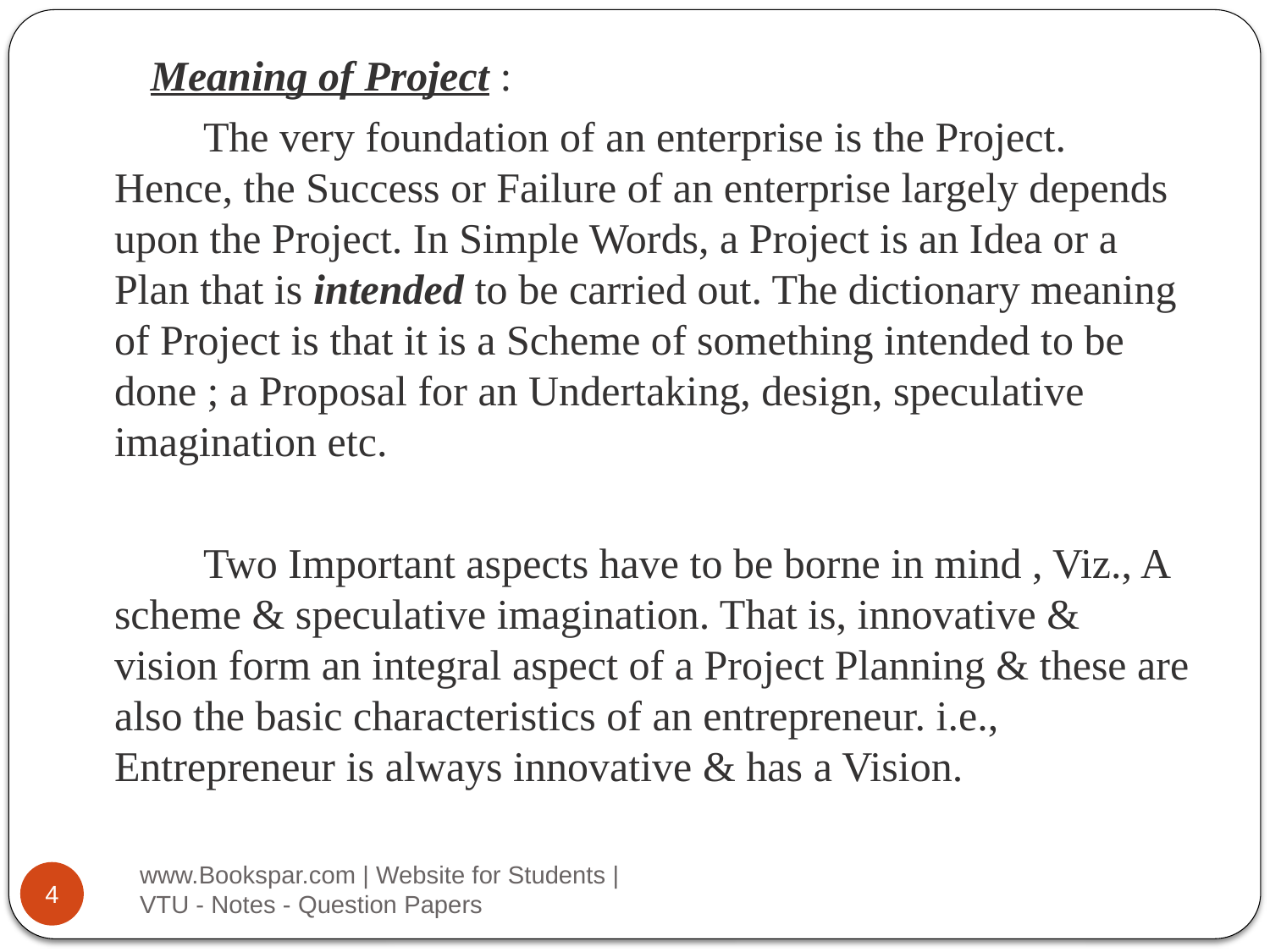

Meaning of Project :
            The very foundation of an enterprise is the Project. Hence, the Success or Failure of an enterprise largely depends upon the Project. In Simple Words, a Project is an Idea or a Plan that is intended to be carried out. The dictionary meaning of Project is that it is a Scheme of something intended to be done ; a Proposal for an Undertaking, design, speculative imagination etc.

            Two Important aspects have to be borne in mind , Viz., A scheme & speculative imagination. That is, innovative & vision form an integral aspect of a Project Planning & these are also the basic characteristics of an entrepreneur. i.e., Entrepreneur is always innovative & has a Vision.
www.Bookspar.com | Website for Students | VTU - Notes - Question Papers
4